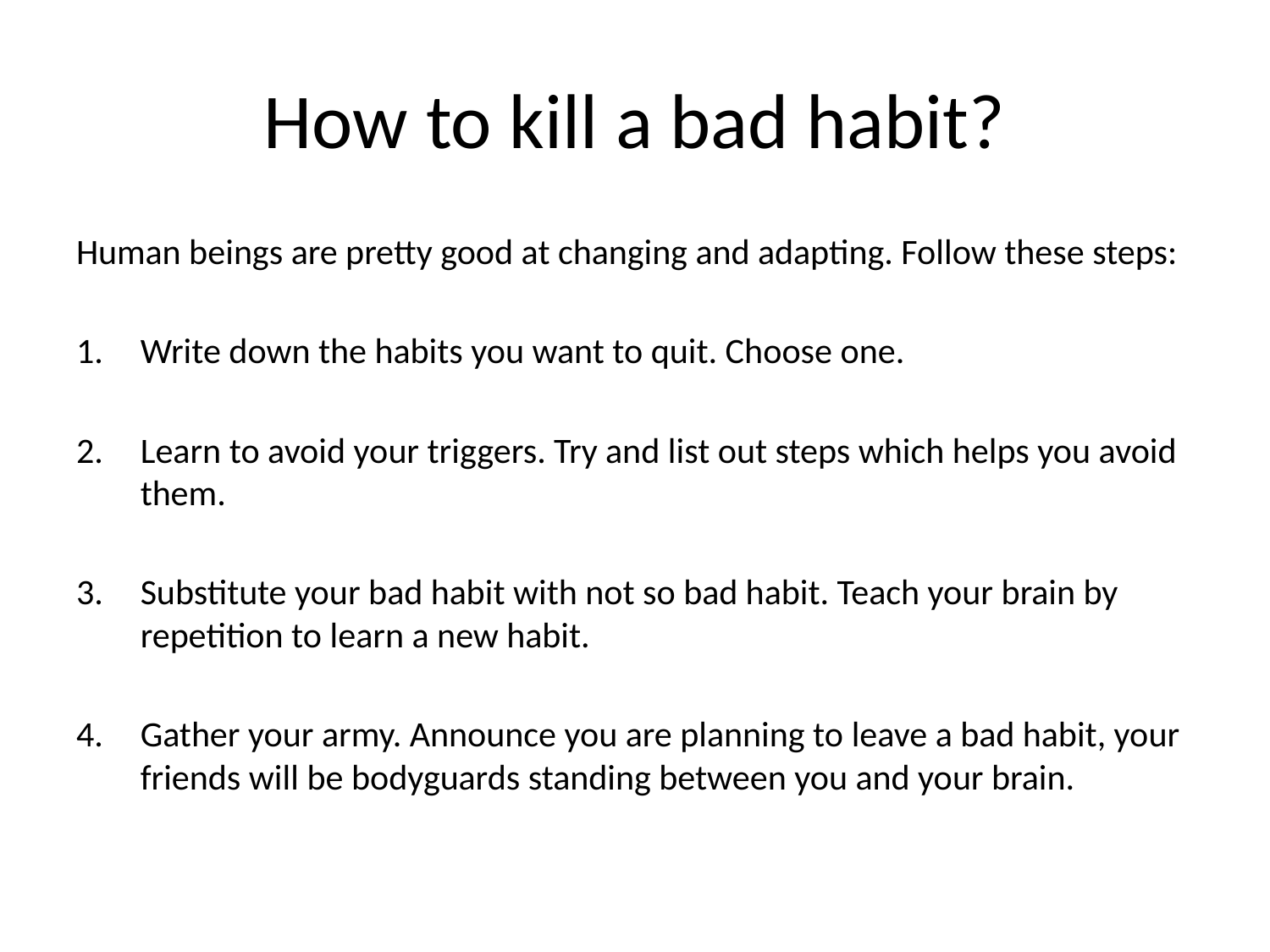

# How to kill a bad habit?
Human beings are pretty good at changing and adapting. Follow these steps:

Write down the habits you want to quit. Choose one.

Learn to avoid your triggers. Try and list out steps which helps you avoid them.

Substitute your bad habit with not so bad habit. Teach your brain by repetition to learn a new habit.

Gather your army. Announce you are planning to leave a bad habit, your friends will be bodyguards standing between you and your brain.